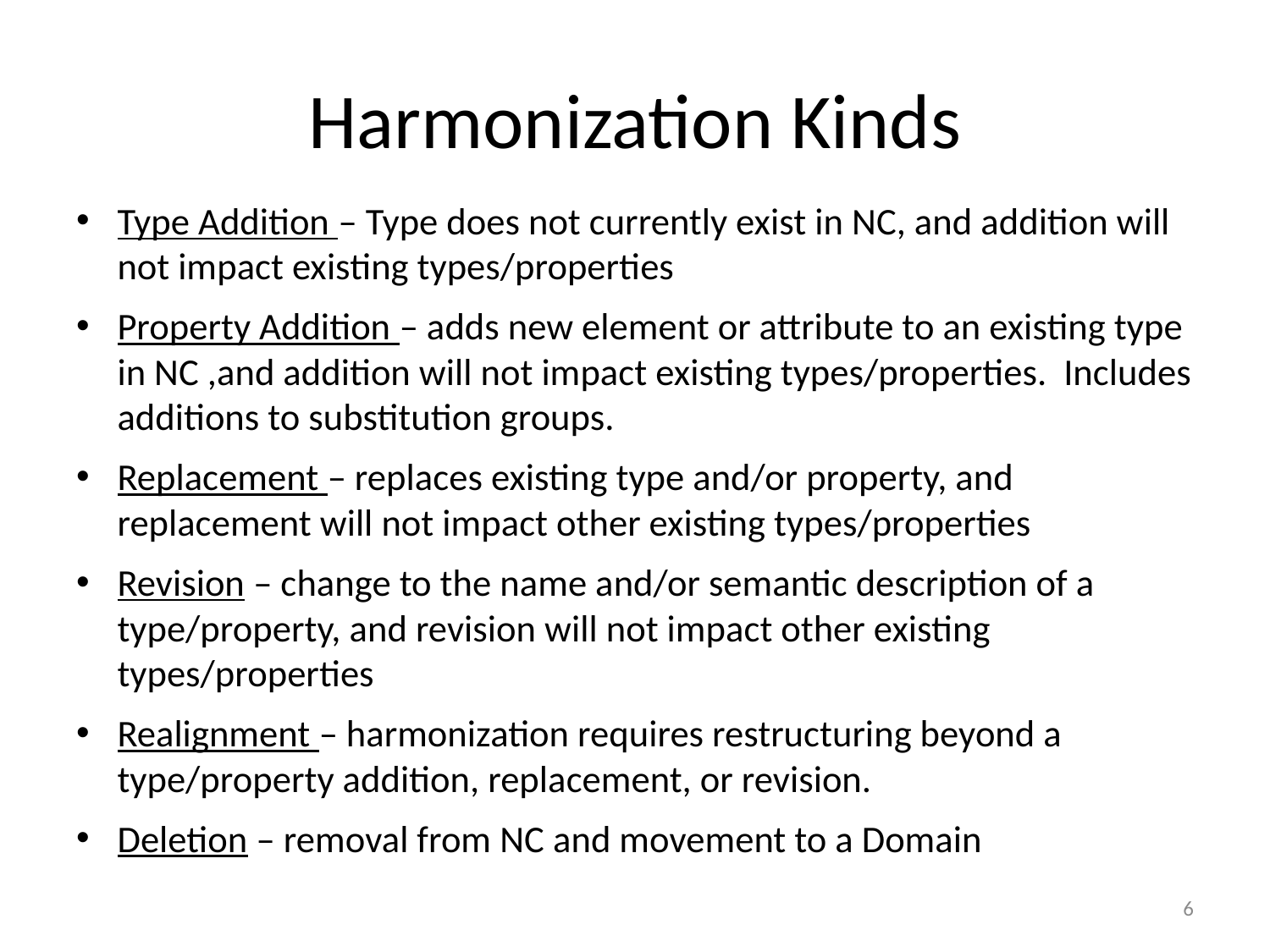

# Harmonization Kinds
Type Addition – Type does not currently exist in NC, and addition will not impact existing types/properties
Property Addition – adds new element or attribute to an existing type in NC ,and addition will not impact existing types/properties.  Includes additions to substitution groups.
Replacement – replaces existing type and/or property, and replacement will not impact other existing types/properties
Revision – change to the name and/or semantic description of a type/property, and revision will not impact other existing types/properties
Realignment – harmonization requires restructuring beyond a type/property addition, replacement, or revision.
Deletion – removal from NC and movement to a Domain
6